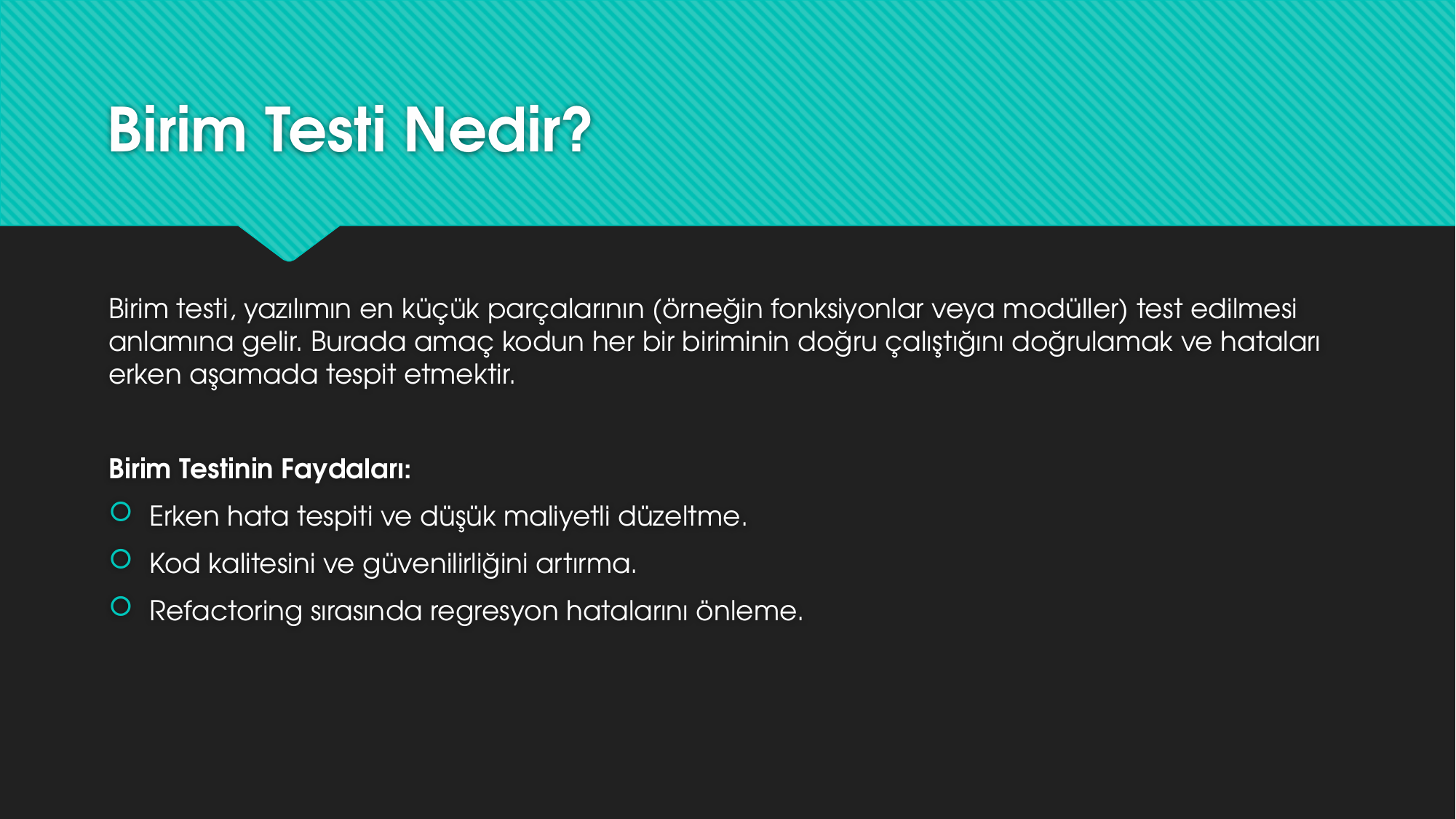

# Birim Testi Nedir?
Birim testi, yazılımın en küçük parçalarının (örneğin fonksiyonlar veya modüller) test edilmesi anlamına gelir. Burada amaç kodun her bir biriminin doğru çalıştığını doğrulamak ve hataları erken aşamada tespit etmektir.

Birim Testinin Faydaları:
Erken hata tespiti ve düşük maliyetli düzeltme.
Kod kalitesini ve güvenilirliğini artırma.
Refactoring sırasında regresyon hatalarını önleme.